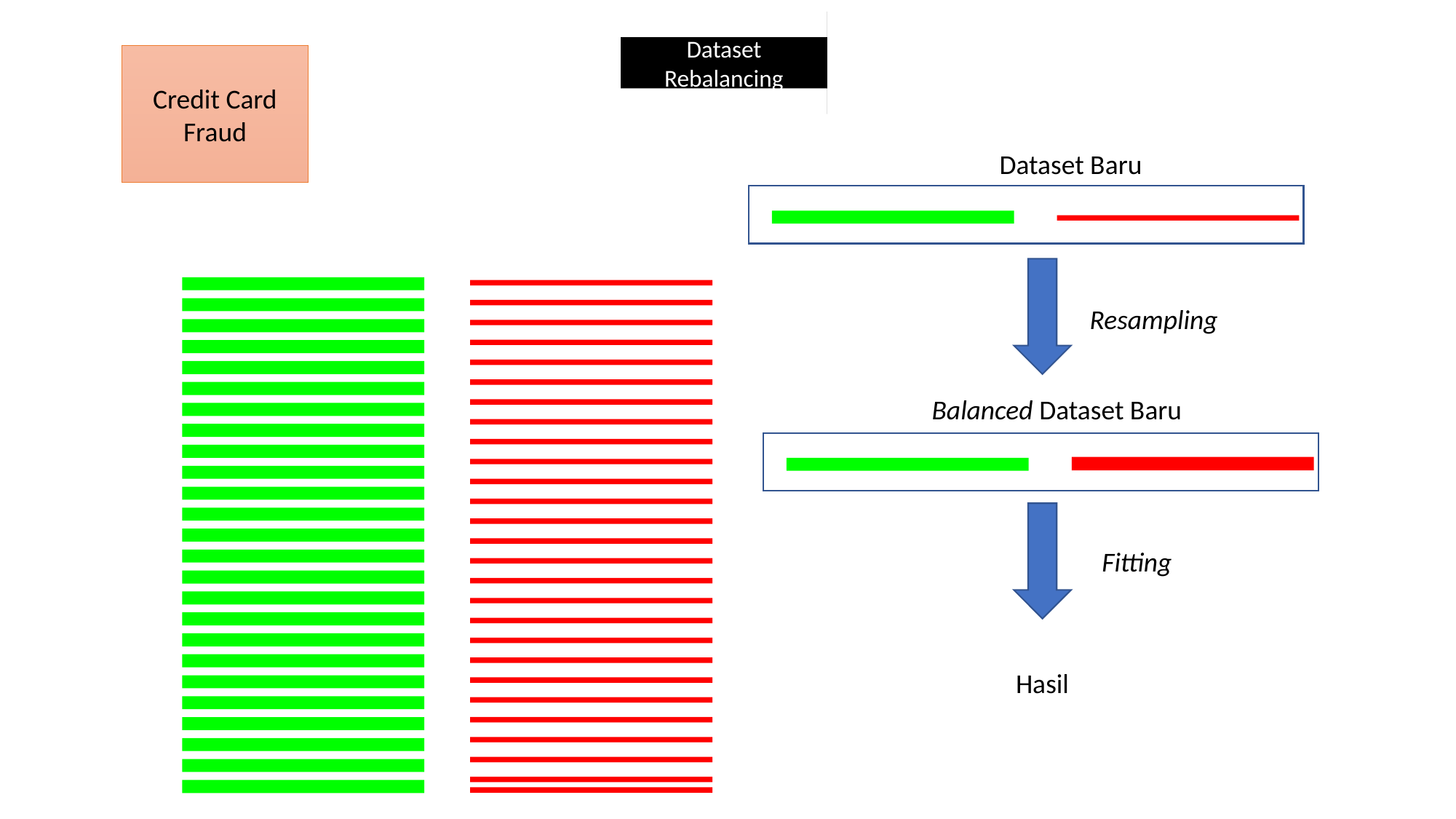

Dataset Rebalancing
Credit Card Fraud

Image Segmentation
Image Segmentation
Image Segmentation
Dataset Baru

Resampling

Spambase
Spambase
Spambase
Data Cleaning
Normalisasi
PCA
5-Fold CV
Resample
3-Fold CV
Testing
Hasil

Balanced Dataset Baru

Fitting

Credit Card Fraud
Credit Card Fraud
Credit Card Fraud

Hasil